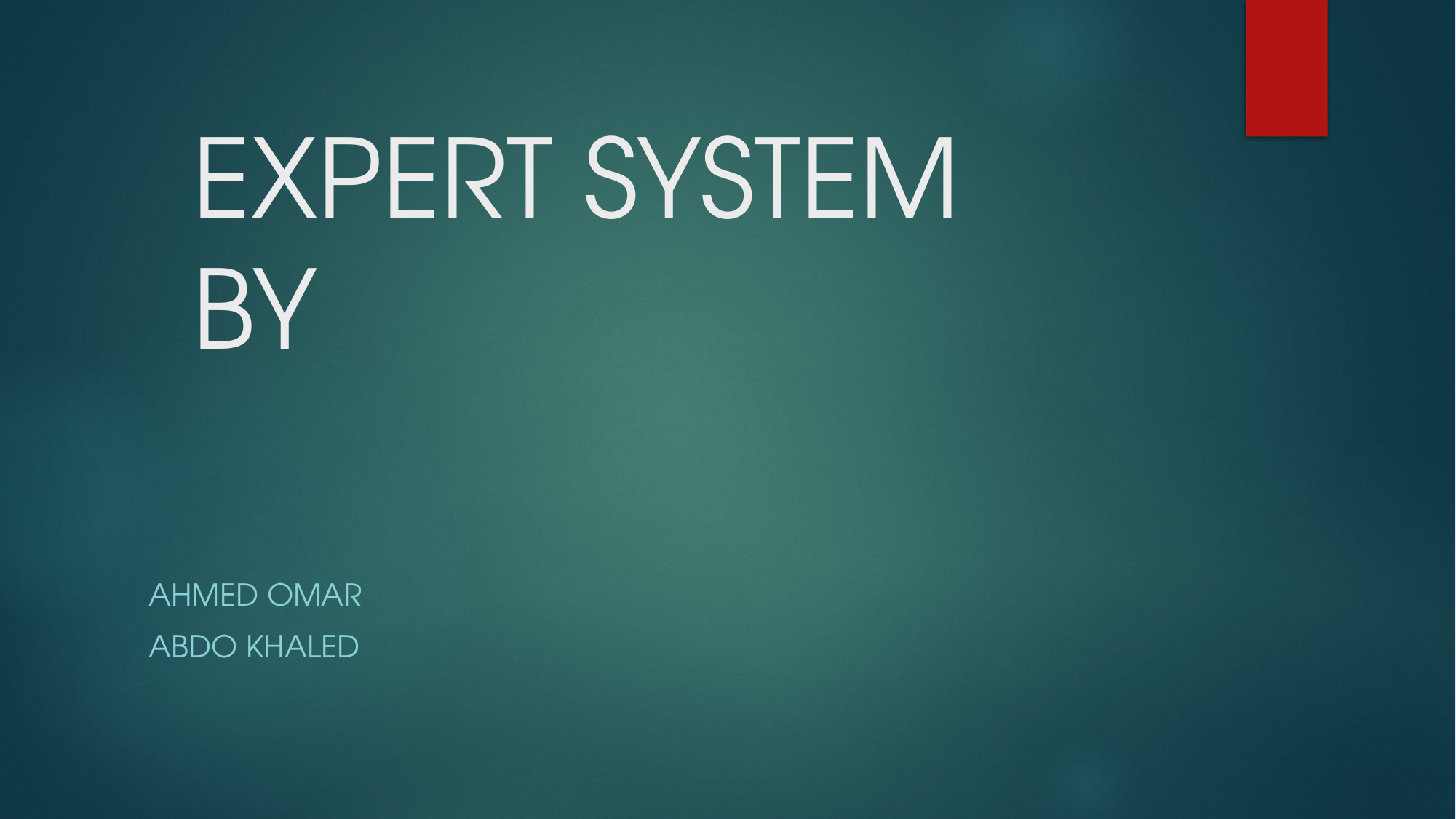

# EXPERT SYSTEM BY
Ahmed Omar
Abdo Khaled